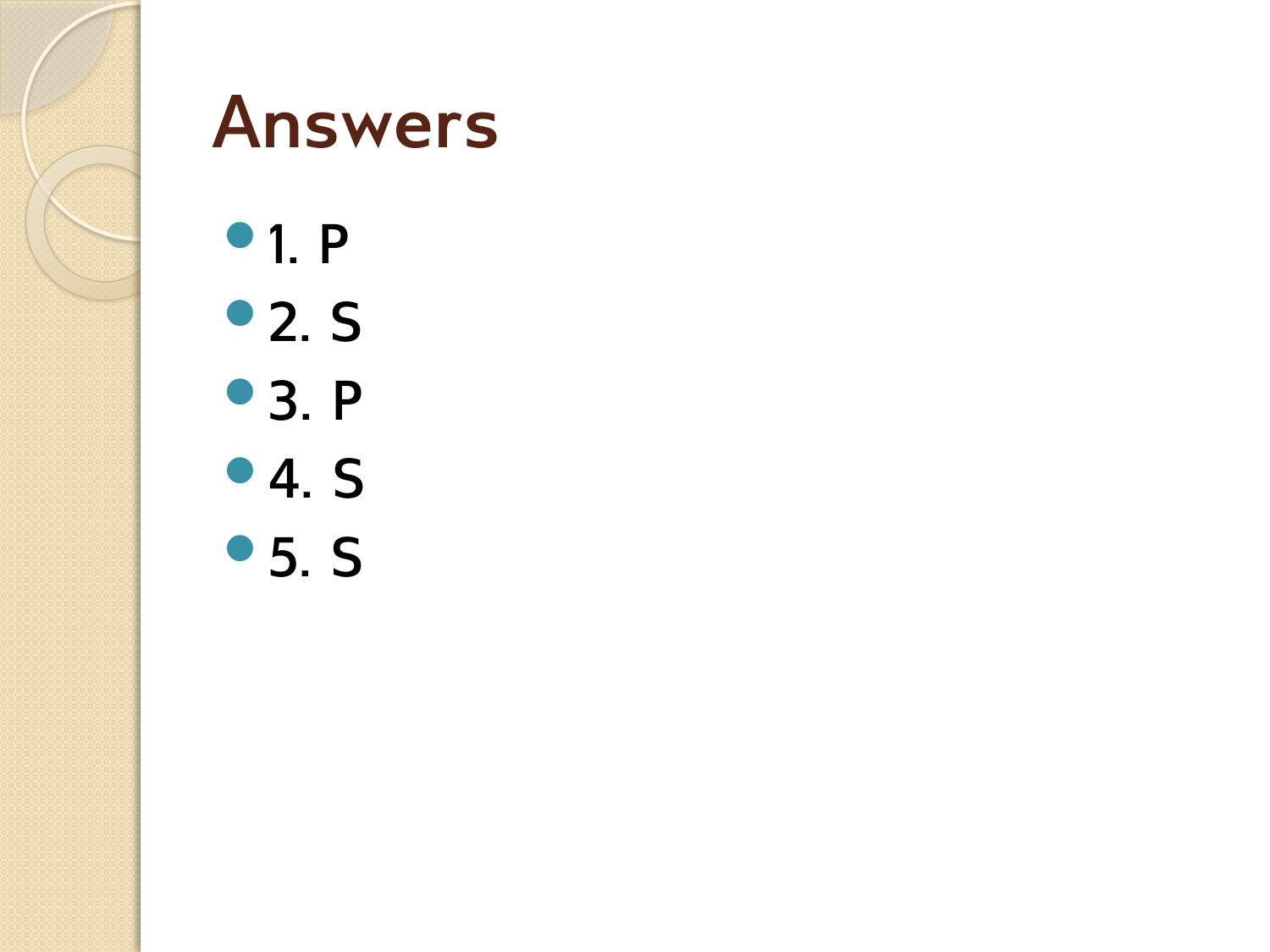

# Answers
1. P
2. S
3. P
4. S
5. S